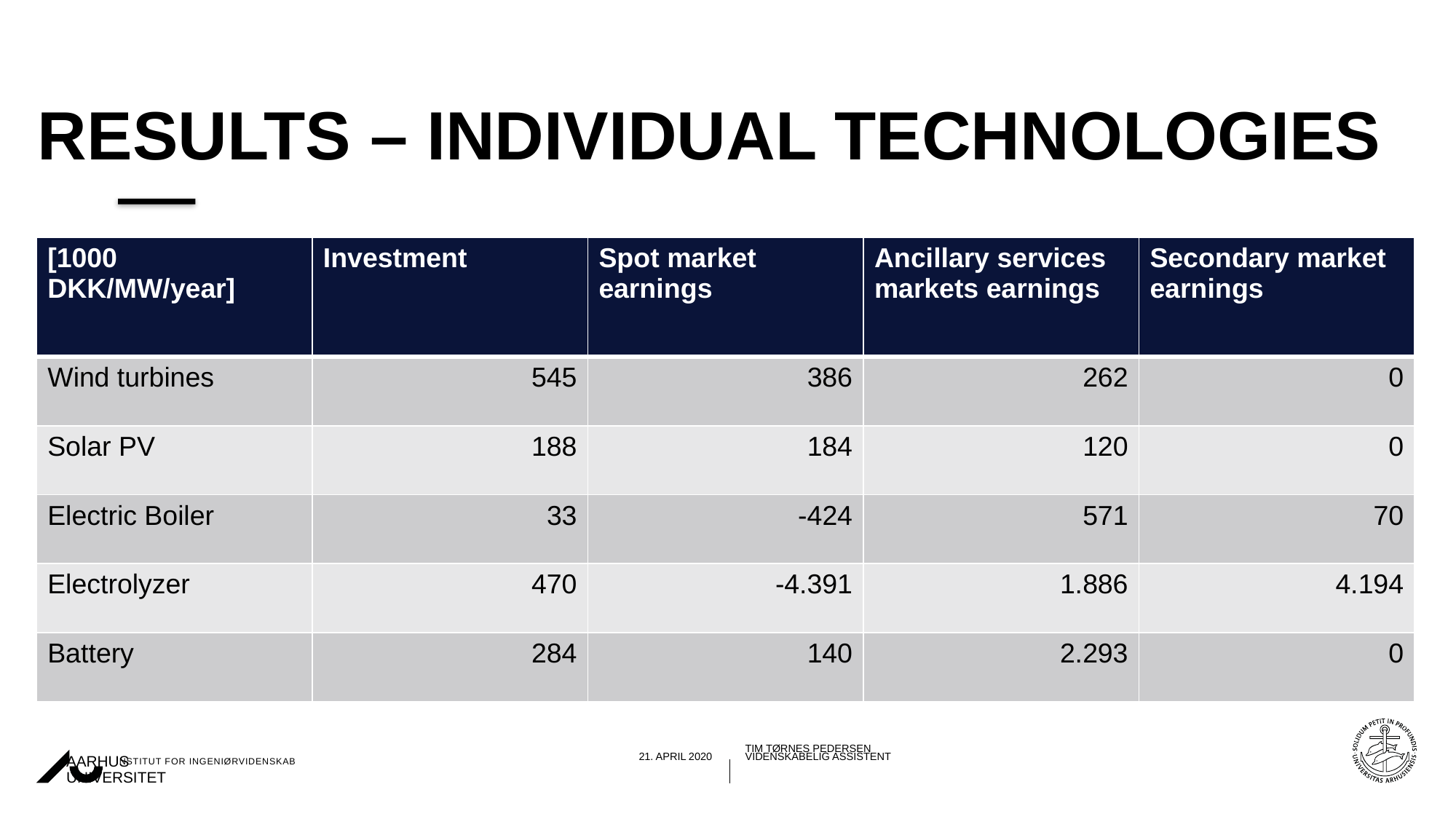

# Results – Individual technologies
| [1000 DKK/MW/year] | Investment | Spot market earnings | Ancillary services markets earnings | Secondary market earnings |
| --- | --- | --- | --- | --- |
| Wind turbines | 545 | 386 | 262 | 0 |
| Solar PV | 188 | 184 | 120 | 0 |
| Electric Boiler | 33 | -424 | 571 | 70 |
| Electrolyzer | 470 | -4.391 | 1.886 | 4.194 |
| Battery | 284 | 140 | 2.293 | 0 |
23-04-202021-04-2020